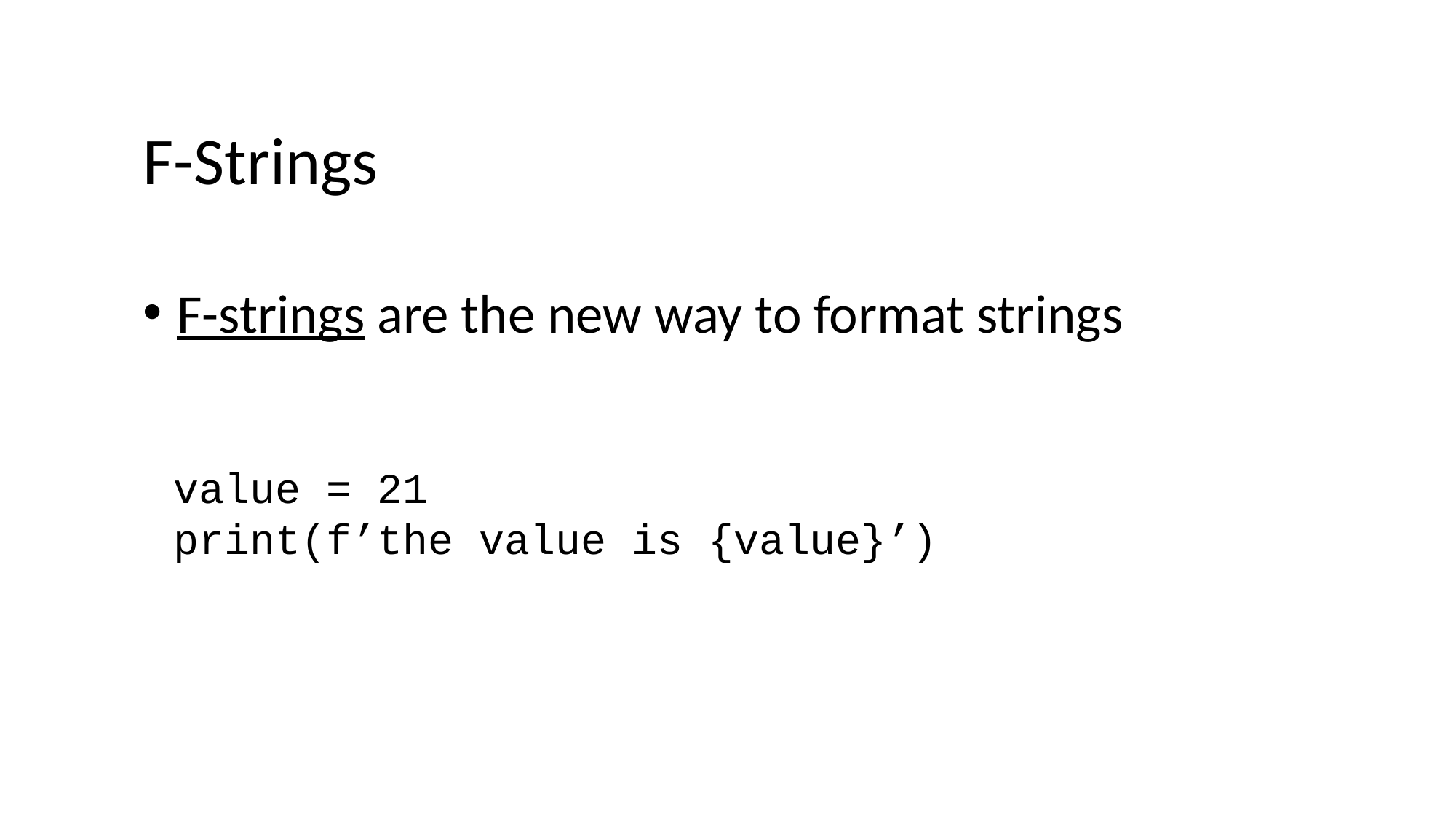

F-Strings
F-strings are the new way to format strings
value = 21
print(f’the value is {value}’)